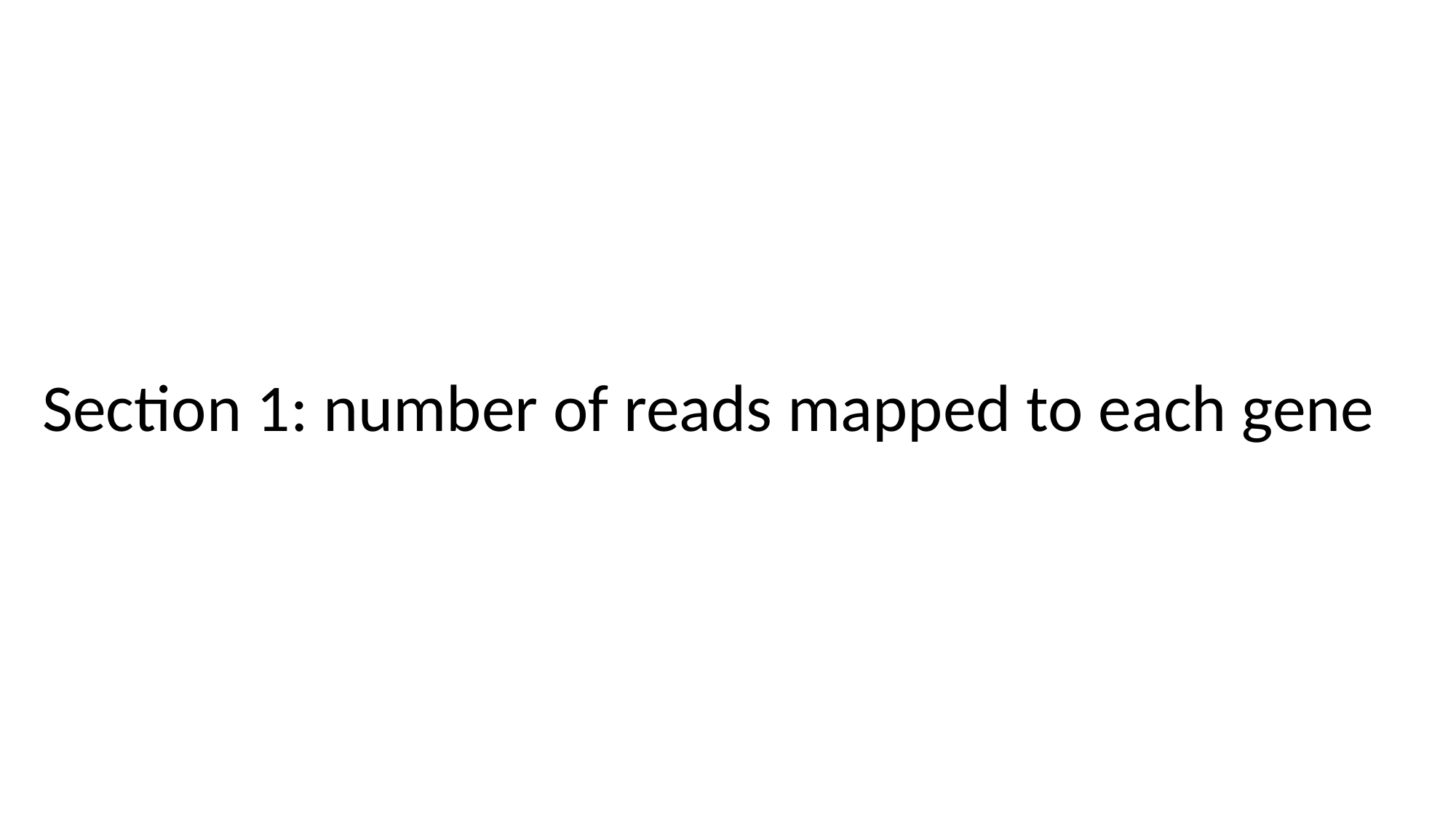

# Section 1: number of reads mapped to each gene